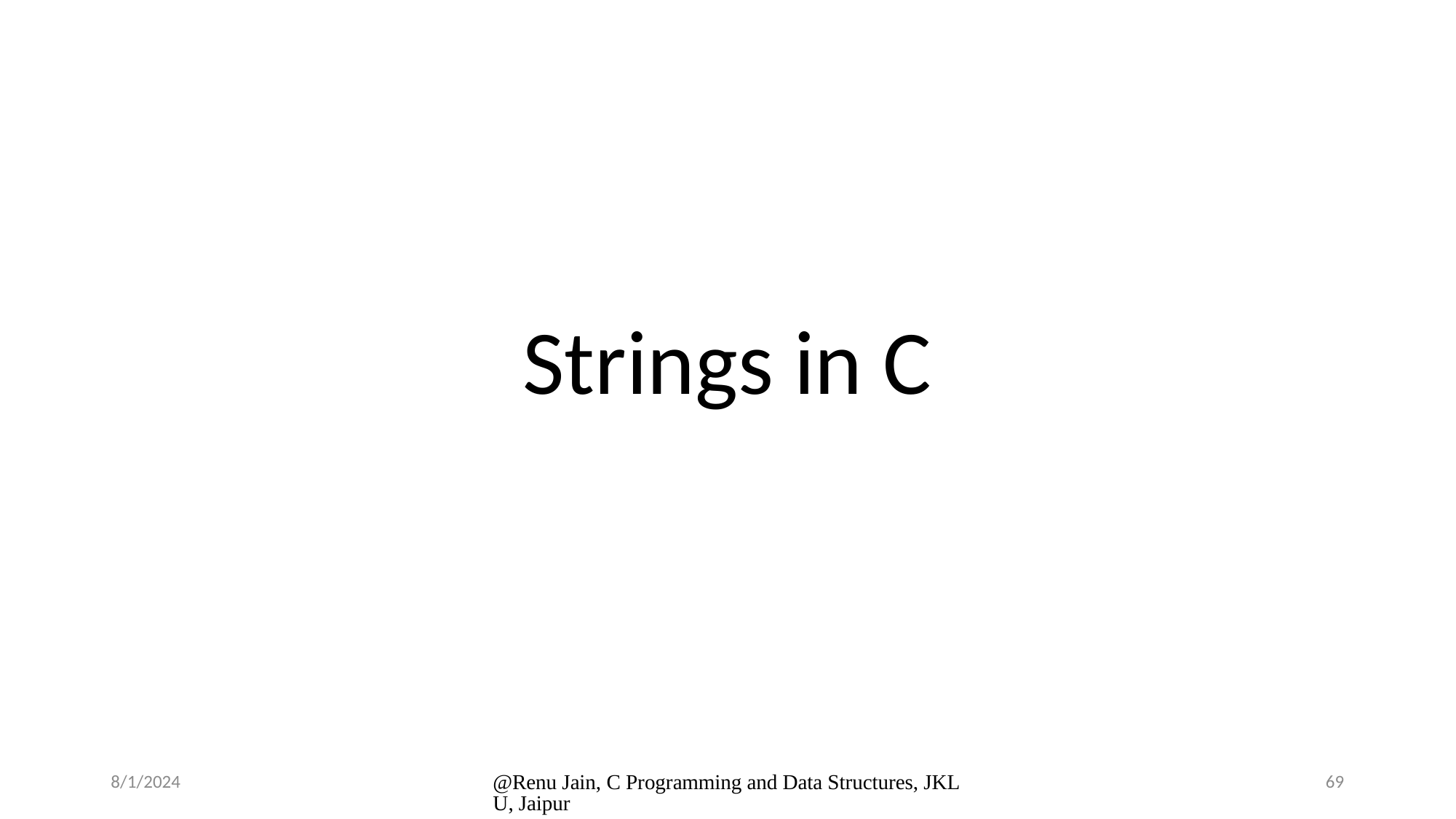

# Strings in C

8/1/2024
@Renu Jain, C Programming and Data Structures, JKLU, Jaipur
69